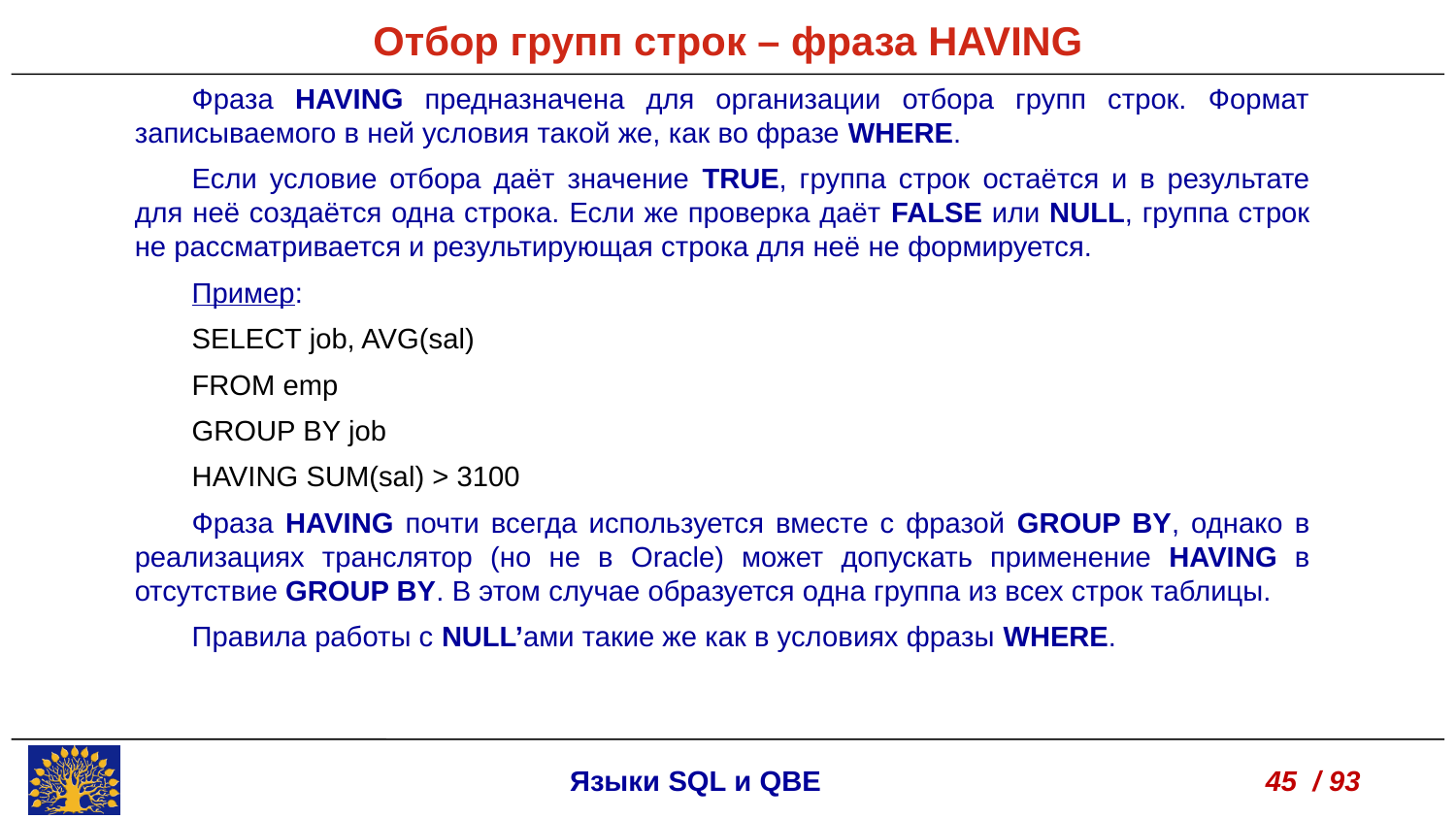

Отбор групп строк – фраза HAVING
Фраза HAVING предназначена для организации отбора групп строк. Формат записываемого в ней условия такой же, как во фразе WHERE.
Если условие отбора даёт значение TRUE, группа строк остаётся и в результате для неё создаётся одна строка. Если же проверка даёт FALSE или NULL, группа строк не рассматривается и результирующая строка для неё не формируется.
Пример:
SELECT job, AVG(sal)
FROM emp
GROUP BY job
HAVING SUM(sal) > 3100
Фраза HAVING почти всегда используется вместе с фразой GROUP BY, однако в реализациях транслятор (но не в Oracle) может допускать применение HAVING в отсутствие GROUP BY. В этом случае образуется одна группа из всех строк таблицы.
Правила работы с NULL’ами такие же как в условиях фразы WHERE.